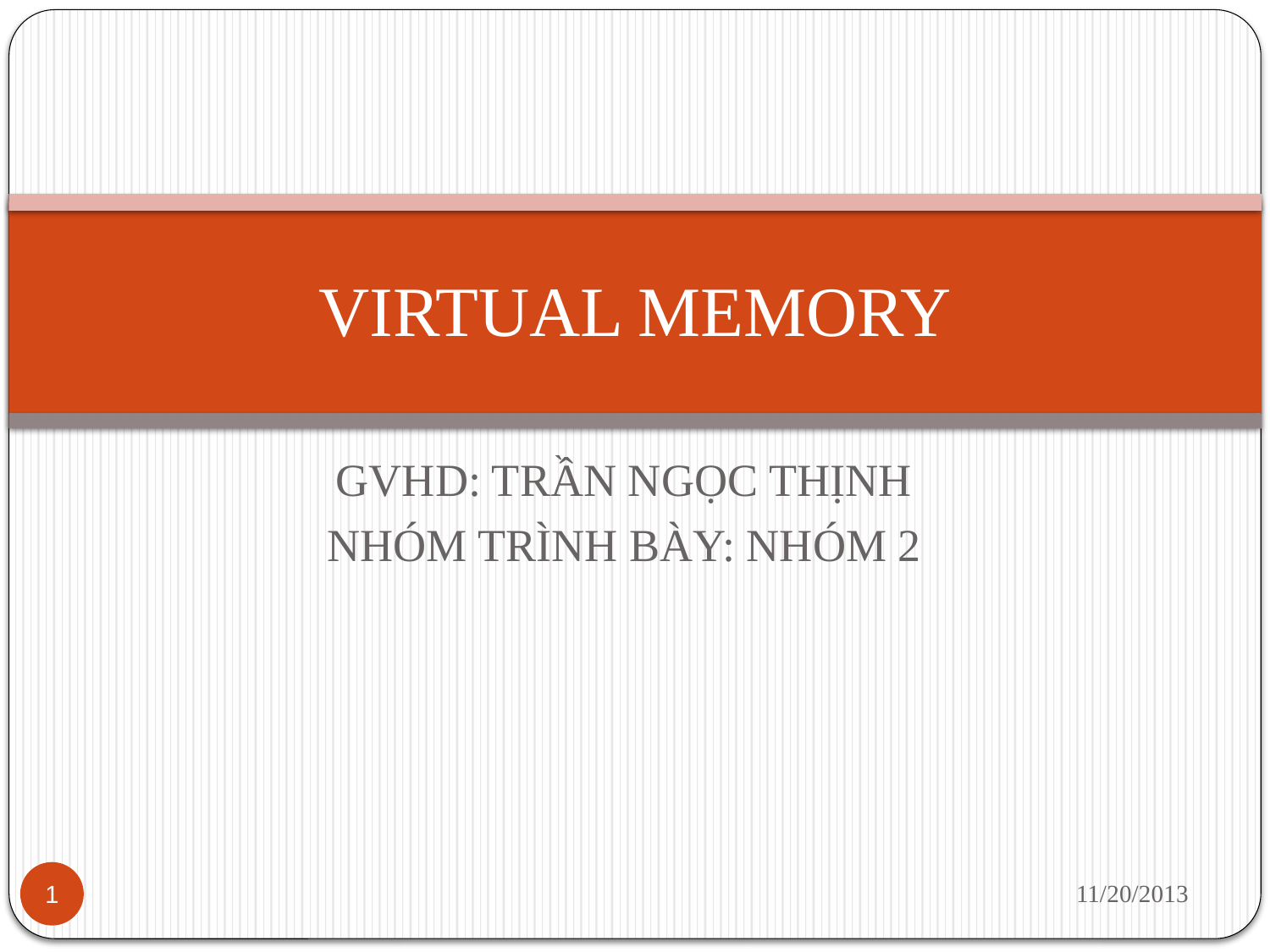

# VIRTUAL MEMORY
GVHD: TRẦN NGỌC THỊNH
NHÓM TRÌNH BÀY: NHÓM 2
11/20/2013
1